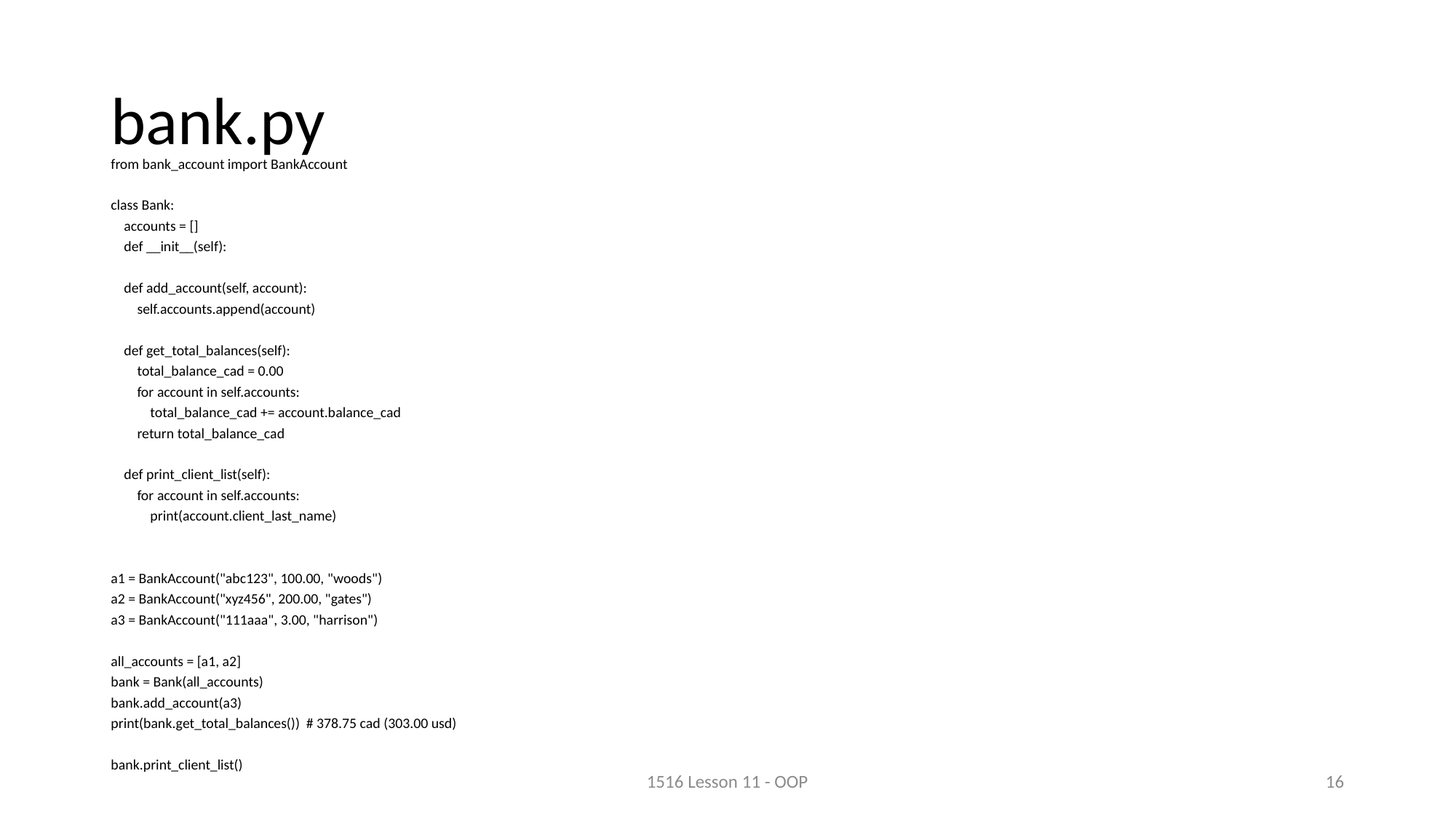

# bank.py
from bank_account import BankAccount

class Bank:
    accounts = []
    def __init__(self):

    def add_account(self, account):
        self.accounts.append(account)

    def get_total_balances(self):
        total_balance_cad = 0.00
        for account in self.accounts:
            total_balance_cad += account.balance_cad
        return total_balance_cad

    def print_client_list(self):
        for account in self.accounts:
            print(account.client_last_name)

a1 = BankAccount("abc123", 100.00, "woods")
a2 = BankAccount("xyz456", 200.00, "gates")
a3 = BankAccount("111aaa", 3.00, "harrison")

all_accounts = [a1, a2]
bank = Bank(all_accounts)
bank.add_account(a3)
print(bank.get_total_balances())  # 378.75 cad (303.00 usd)

bank.print_client_list()

1516 Lesson 11 - OOP
16